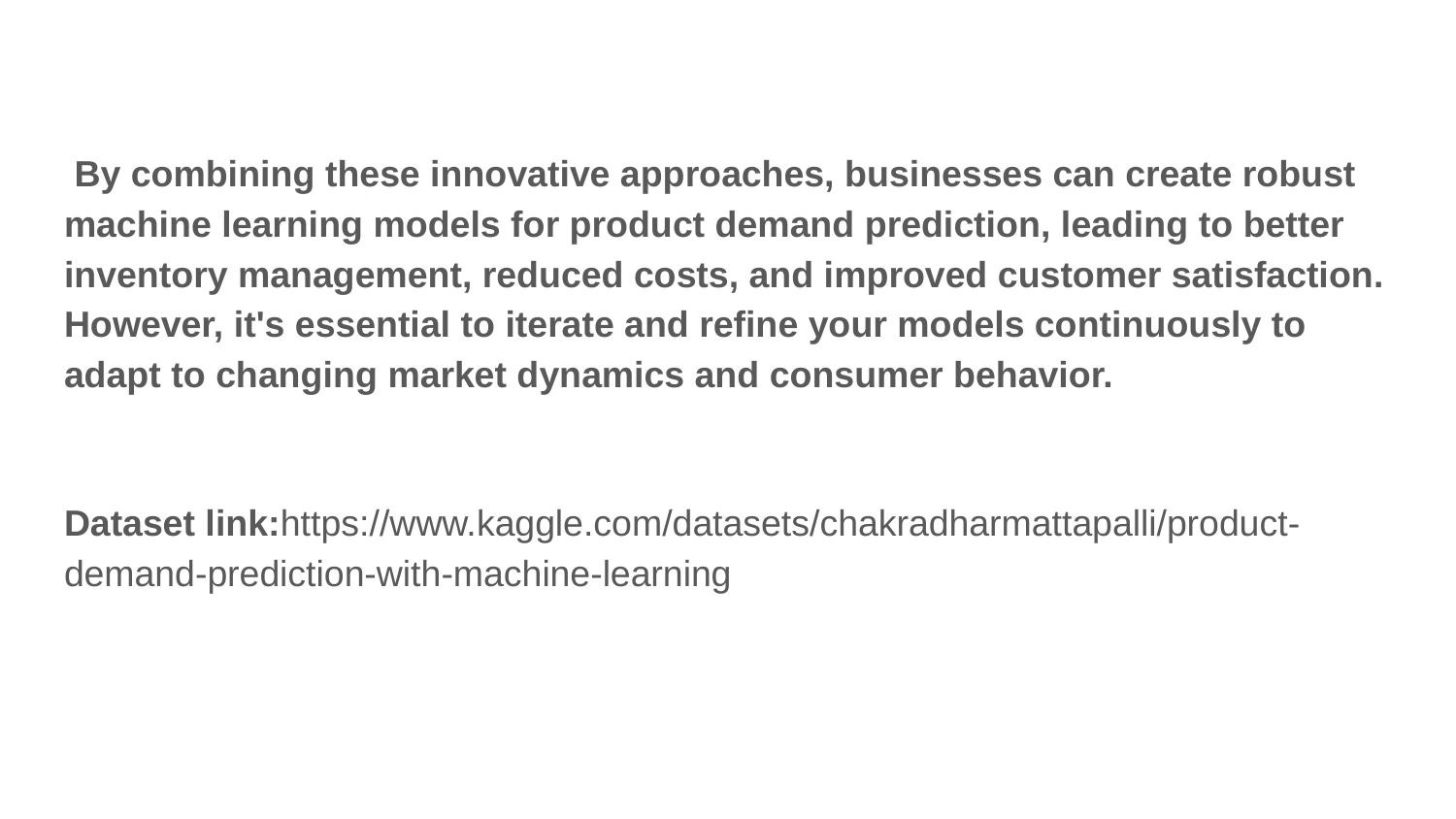

By combining these innovative approaches, businesses can create robust machine learning models for product demand prediction, leading to better inventory management, reduced costs, and improved customer satisfaction. However, it's essential to iterate and refine your models continuously to adapt to changing market dynamics and consumer behavior.

Dataset link:https://www.kaggle.com/datasets/chakradharmattapalli/product-demand-prediction-with-machine-learning